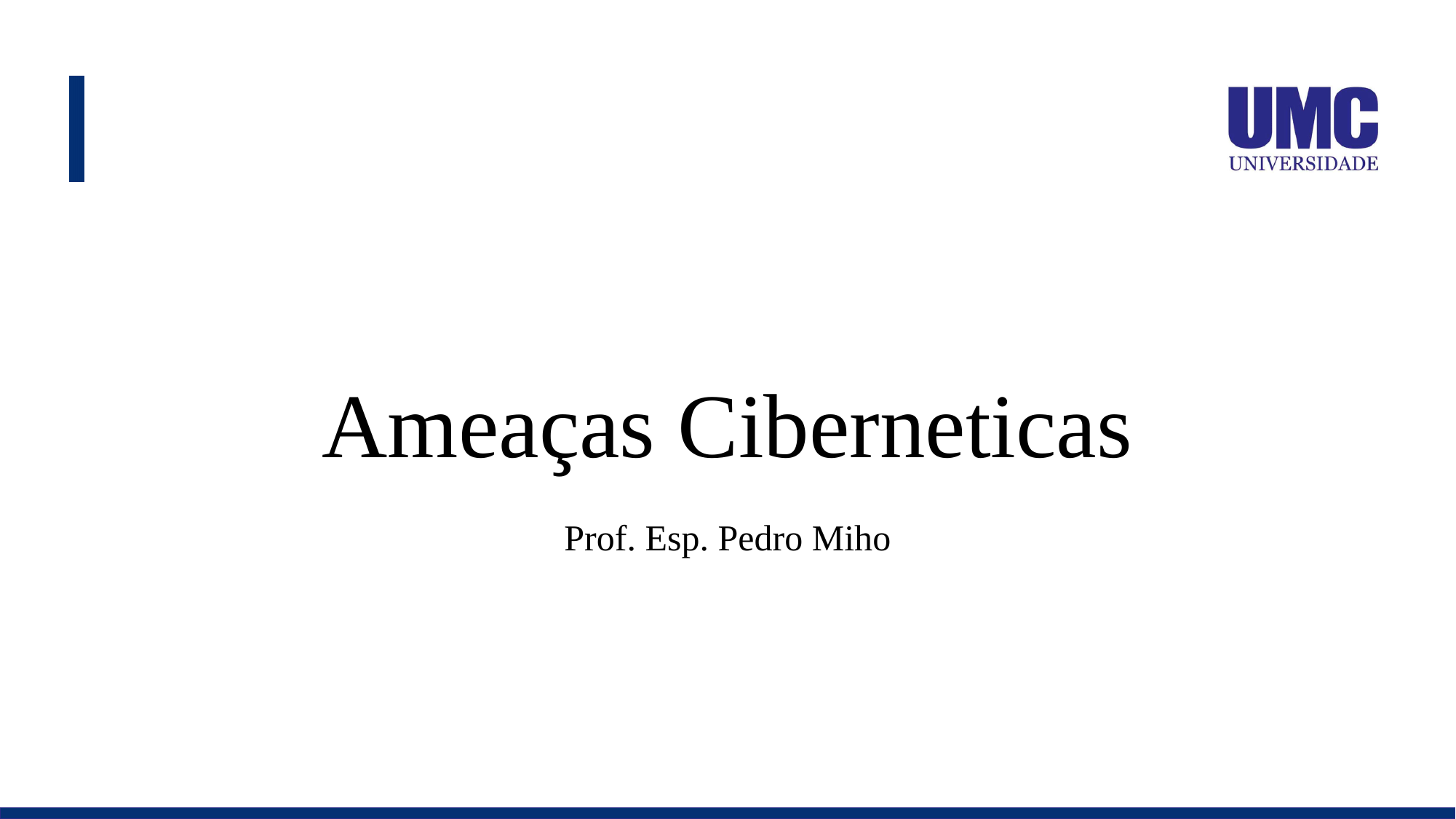

# Ameaças Ciberneticas
Prof. Esp. Pedro Miho